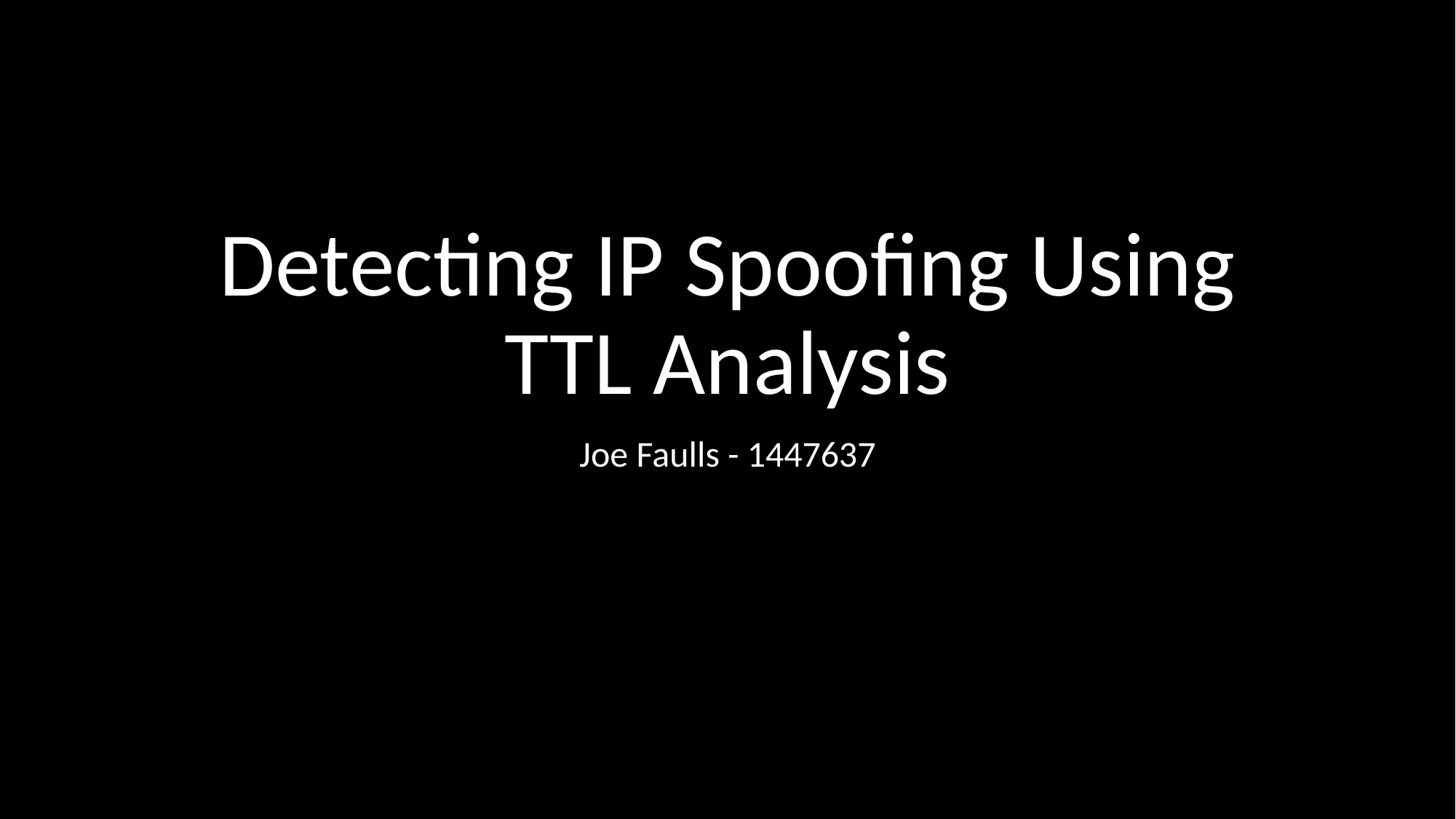

# Detecting IP Spoofing Using TTL Analysis
Joe Faulls - 1447637